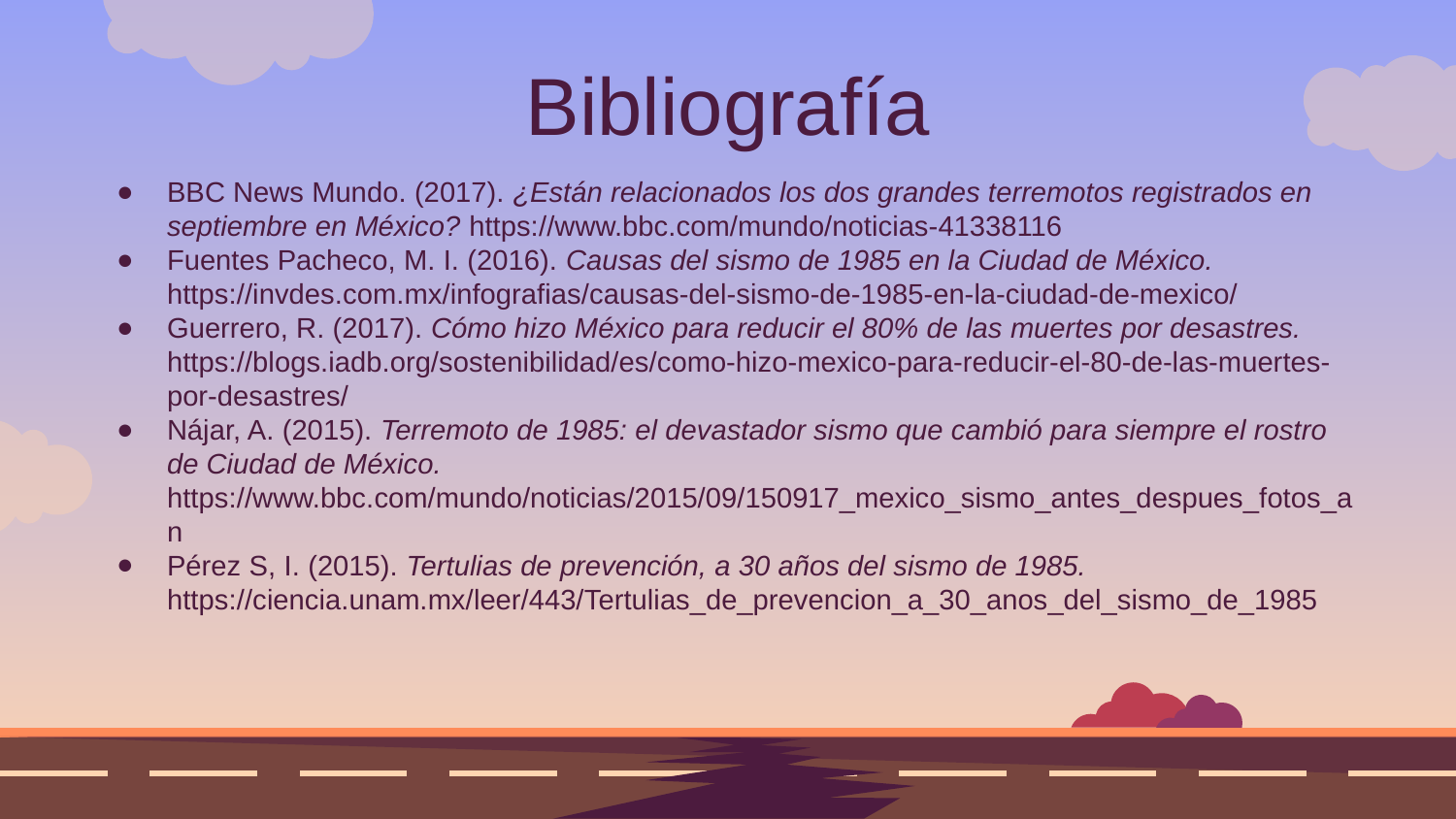

# Bibliografía
BBC News Mundo. (2017). ¿Están relacionados los dos grandes terremotos registrados en septiembre en México? https://www.bbc.com/mundo/noticias-41338116
Fuentes Pacheco, M. I. (2016). Causas del sismo de 1985 en la Ciudad de México. https://invdes.com.mx/infografias/causas-del-sismo-de-1985-en-la-ciudad-de-mexico/
Guerrero, R. (2017). Cómo hizo México para reducir el 80% de las muertes por desastres. https://blogs.iadb.org/sostenibilidad/es/como-hizo-mexico-para-reducir-el-80-de-las-muertes-por-desastres/
Nájar, A. (2015). Terremoto de 1985: el devastador sismo que cambió para siempre el rostro de Ciudad de México. https://www.bbc.com/mundo/noticias/2015/09/150917_mexico_sismo_antes_despues_fotos_an
Pérez S, I. (2015). Tertulias de prevención, a 30 años del sismo de 1985. https://ciencia.unam.mx/leer/443/Tertulias_de_prevencion_a_30_anos_del_sismo_de_1985